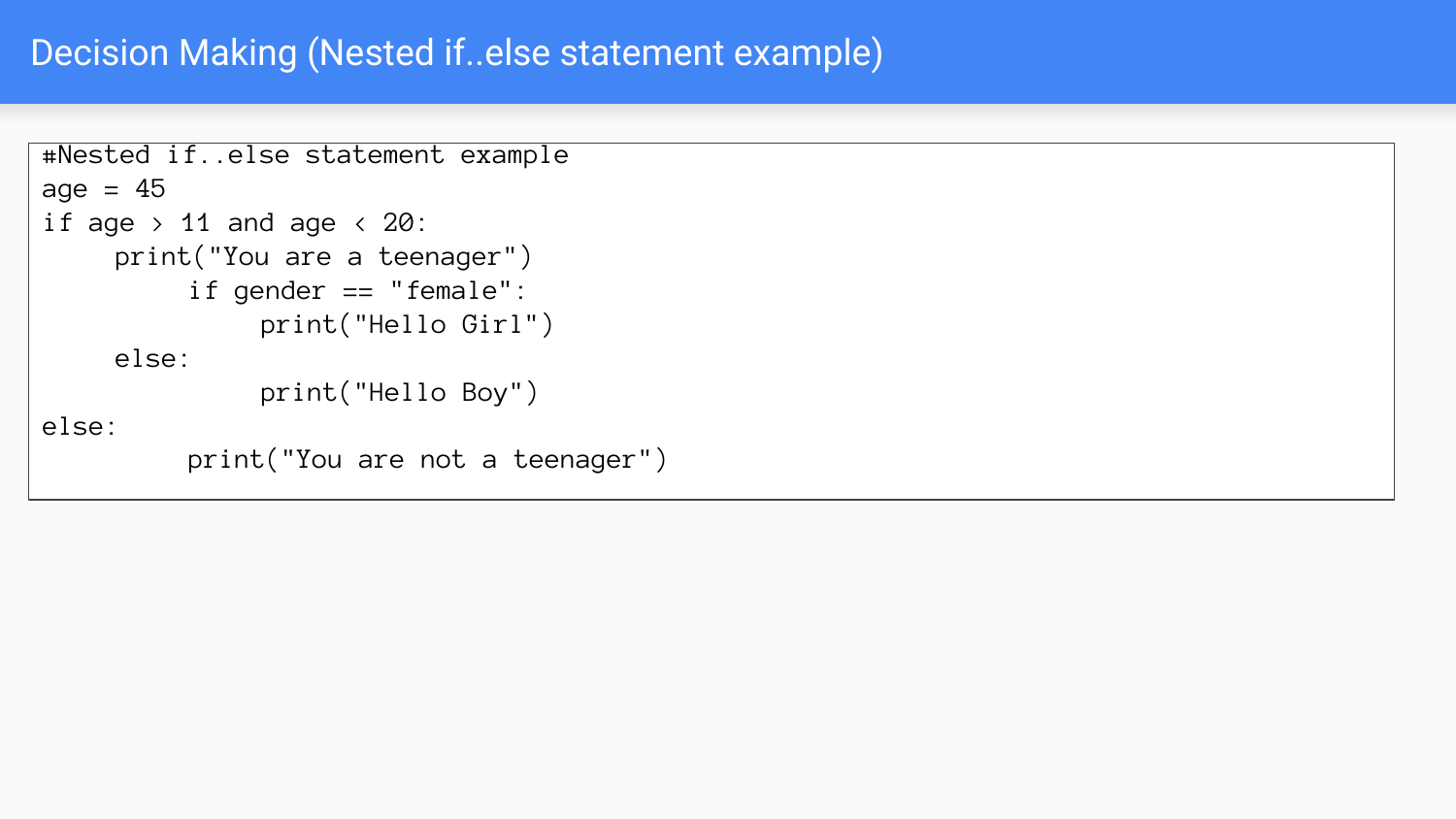

# Decision Making (Nested if..else statement example)

#Nested if..else statement example
age = 45
if age > 11 and age < 20:
print("You are a teenager")
	if gender == "female":
	print("Hello Girl")
else:
	print("Hello Boy")
else:
	print("You are not a teenager")